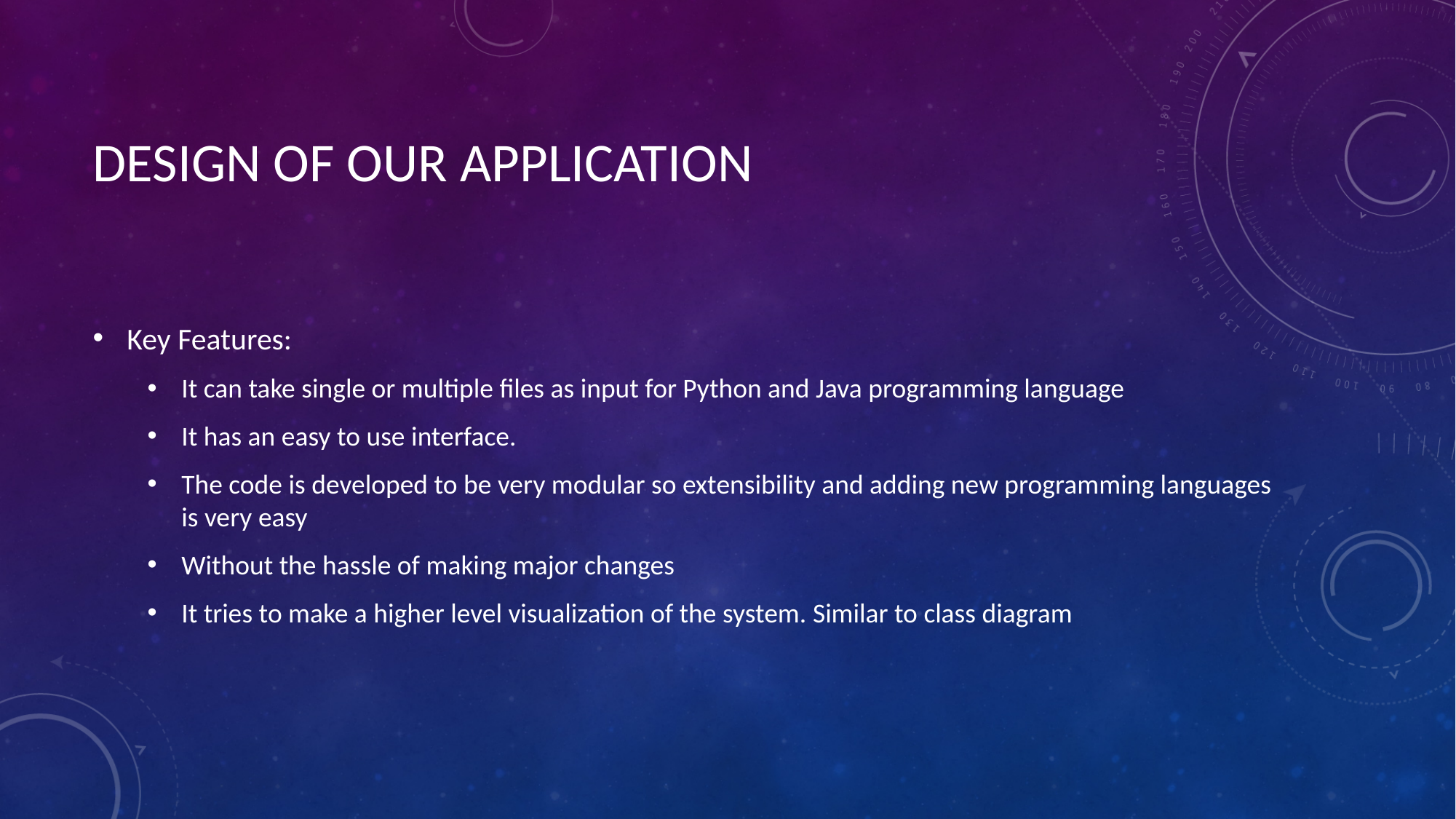

# Design of our application
Key Features:
It can take single or multiple files as input for Python and Java programming language
It has an easy to use interface.
The code is developed to be very modular so extensibility and adding new programming languages is very easy
Without the hassle of making major changes
It tries to make a higher level visualization of the system. Similar to class diagram